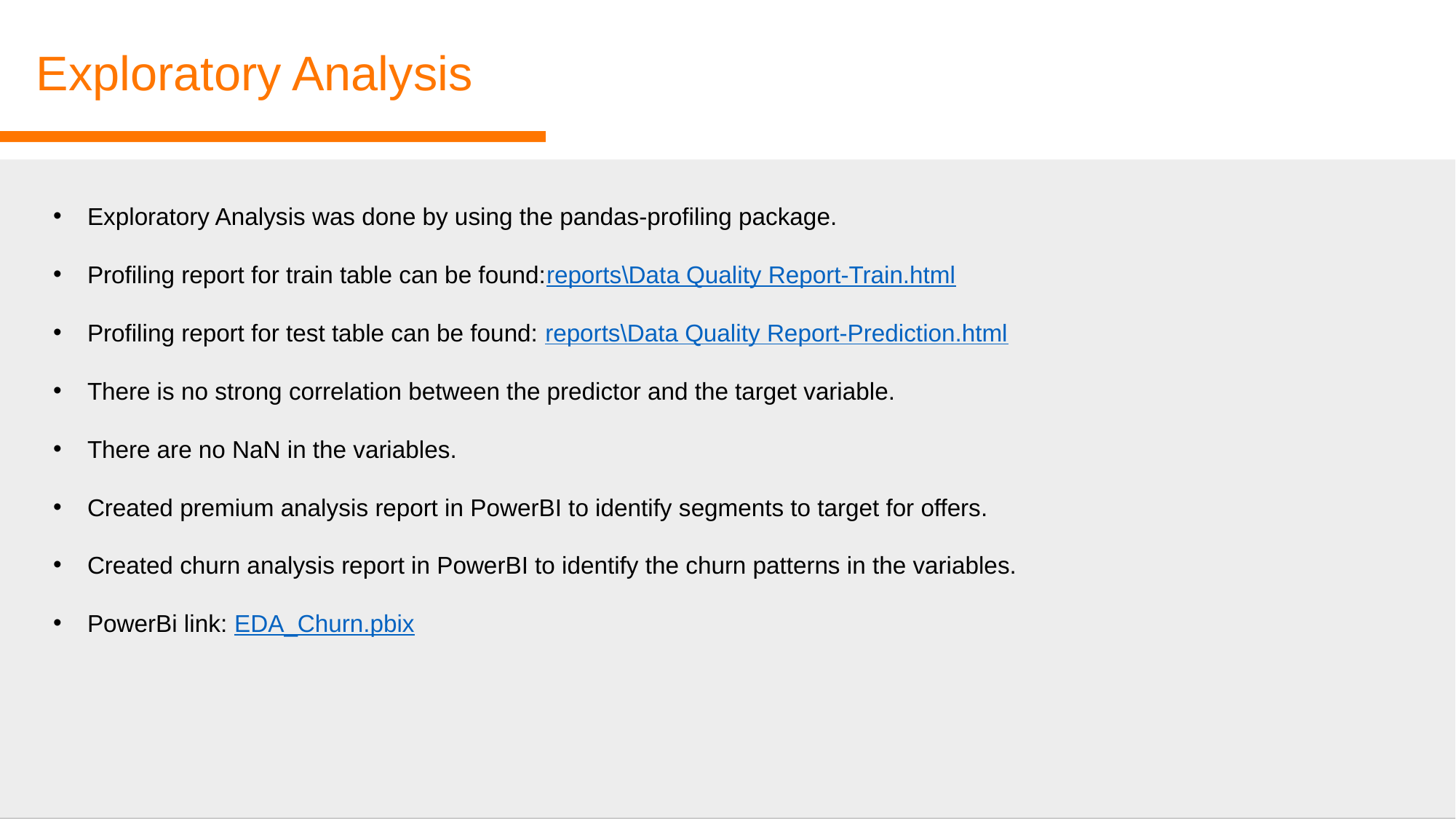

Exploratory Analysis

Exploratory Analysis was done by using the pandas-profiling package.
Profiling report for train table can be found:reports\Data Quality Report-Train.html
Profiling report for test table can be found: reports\Data Quality Report-Prediction.html
There is no strong correlation between the predictor and the target variable.
There are no NaN in the variables.
Created premium analysis report in PowerBI to identify segments to target for offers.
Created churn analysis report in PowerBI to identify the churn patterns in the variables.
PowerBi link: EDA_Churn.pbix